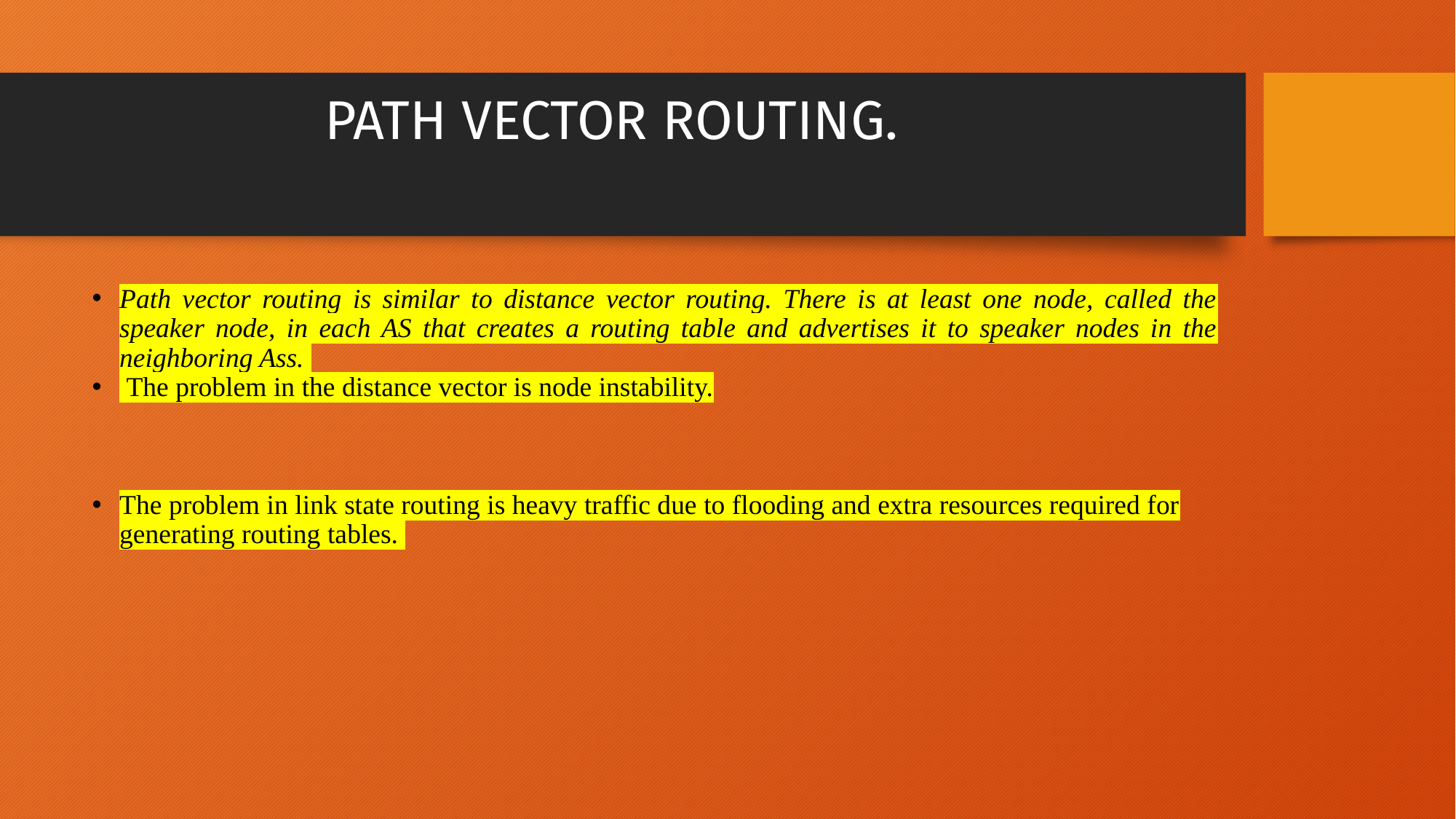

# PATH VECTOR ROUTING.
Path vector routing is similar to distance vector routing. There is at least one node, called the speaker node, in each AS that creates a routing table and advertises it to speaker nodes in the neighboring Ass.
 The problem in the distance vector is node instability.

The problem in link state routing is heavy traffic due to flooding and extra resources required for generating routing tables.